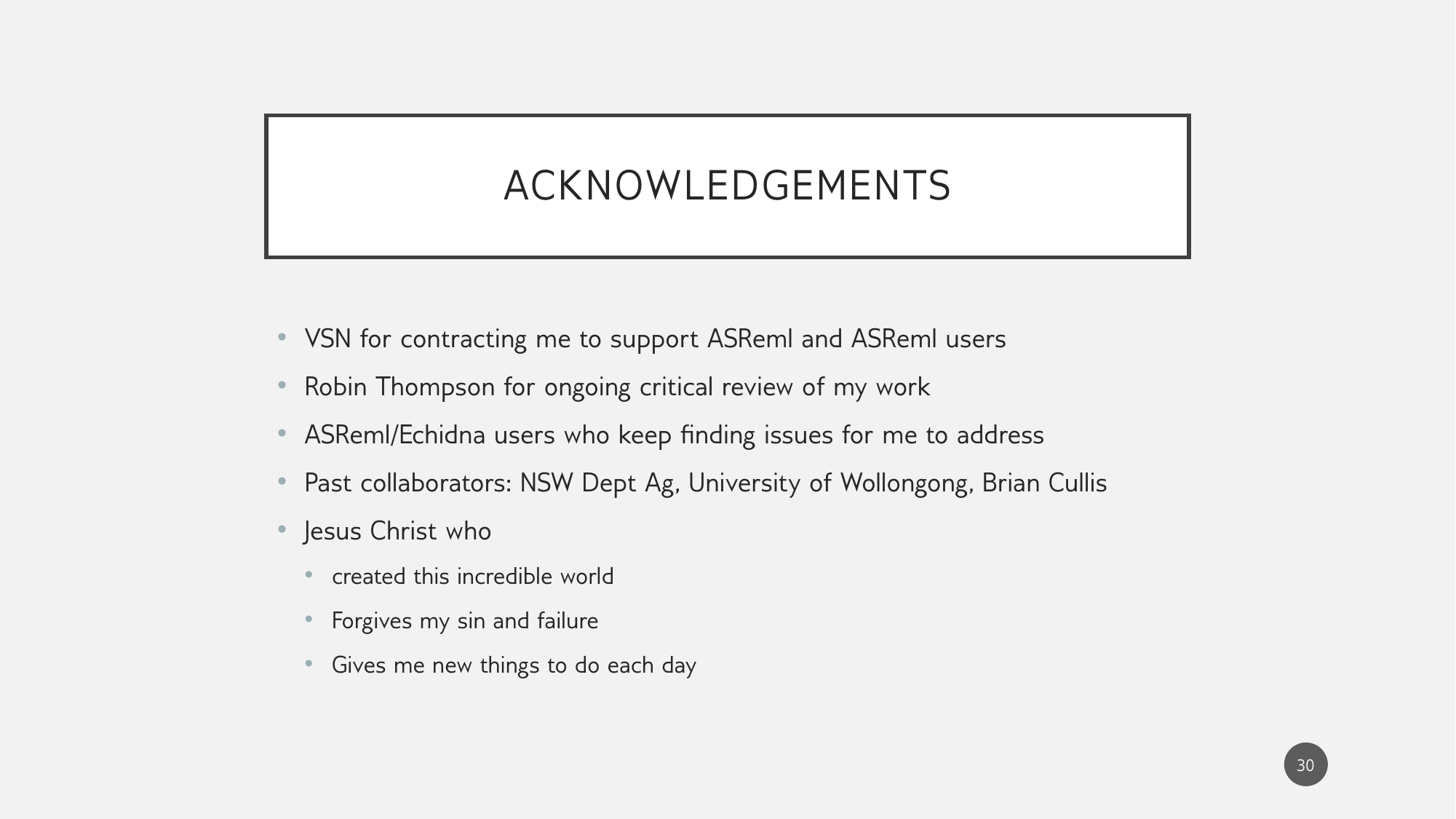

# acknowledgements
VSN for contracting me to support ASReml and ASReml users
Robin Thompson for ongoing critical review of my work
ASReml/Echidna users who keep finding issues for me to address
Past collaborators: NSW Dept Ag, University of Wollongong, Brian Cullis
Jesus Christ who
created this incredible world
Forgives my sin and failure
Gives me new things to do each day

30